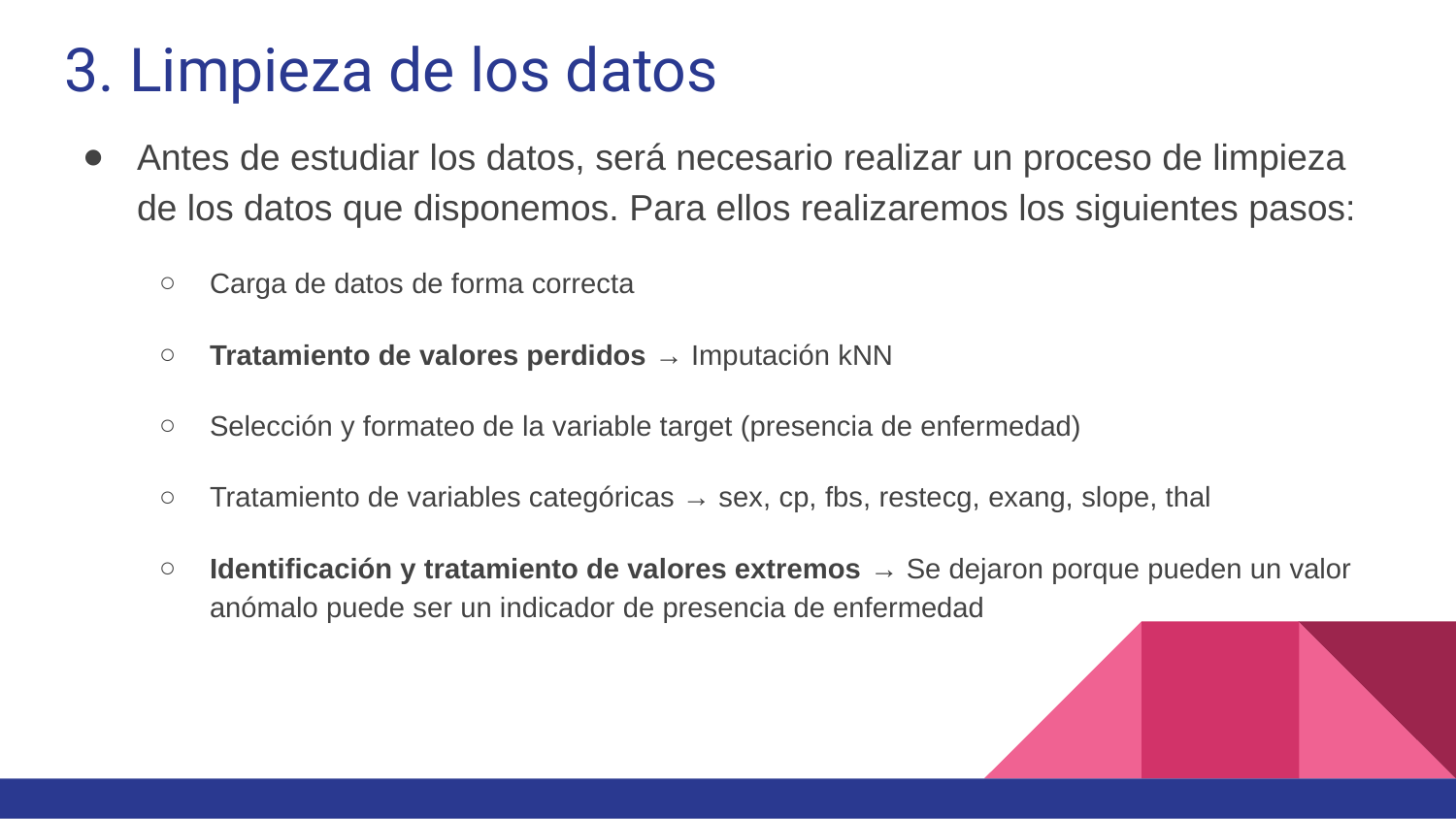

# 3. Limpieza de los datos
Antes de estudiar los datos, será necesario realizar un proceso de limpieza de los datos que disponemos. Para ellos realizaremos los siguientes pasos:
Carga de datos de forma correcta
Tratamiento de valores perdidos → Imputación kNN
Selección y formateo de la variable target (presencia de enfermedad)
Tratamiento de variables categóricas → sex, cp, fbs, restecg, exang, slope, thal
Identificación y tratamiento de valores extremos → Se dejaron porque pueden un valor anómalo puede ser un indicador de presencia de enfermedad